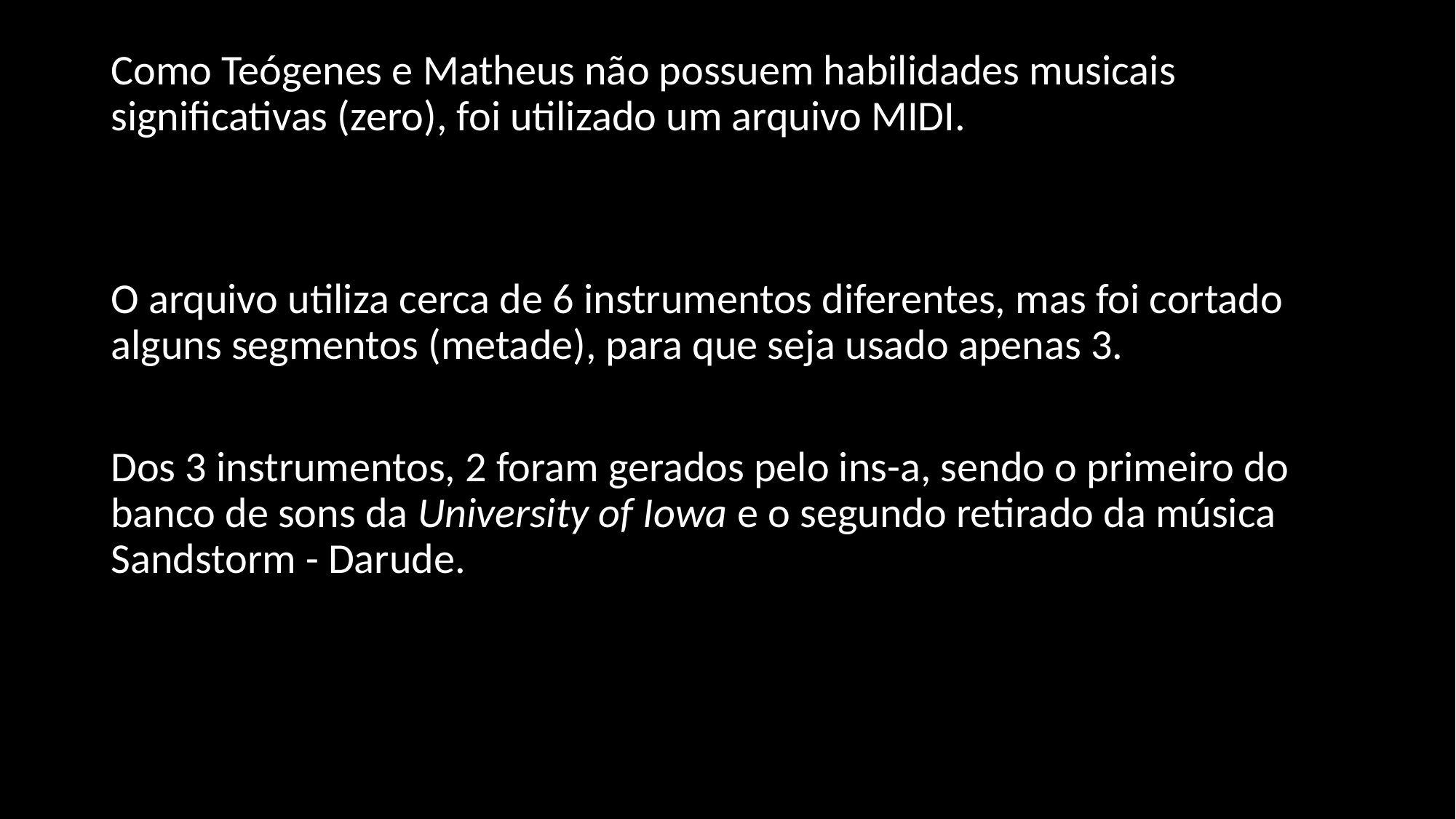

Como Teógenes e Matheus não possuem habilidades musicais significativas (zero), foi utilizado um arquivo MIDI.

O arquivo utiliza cerca de 6 instrumentos diferentes, mas foi cortado alguns segmentos (metade), para que seja usado apenas 3.

Dos 3 instrumentos, 2 foram gerados pelo ins-a, sendo o primeiro do banco de sons da University of Iowa e o segundo retirado da música Sandstorm - Darude.